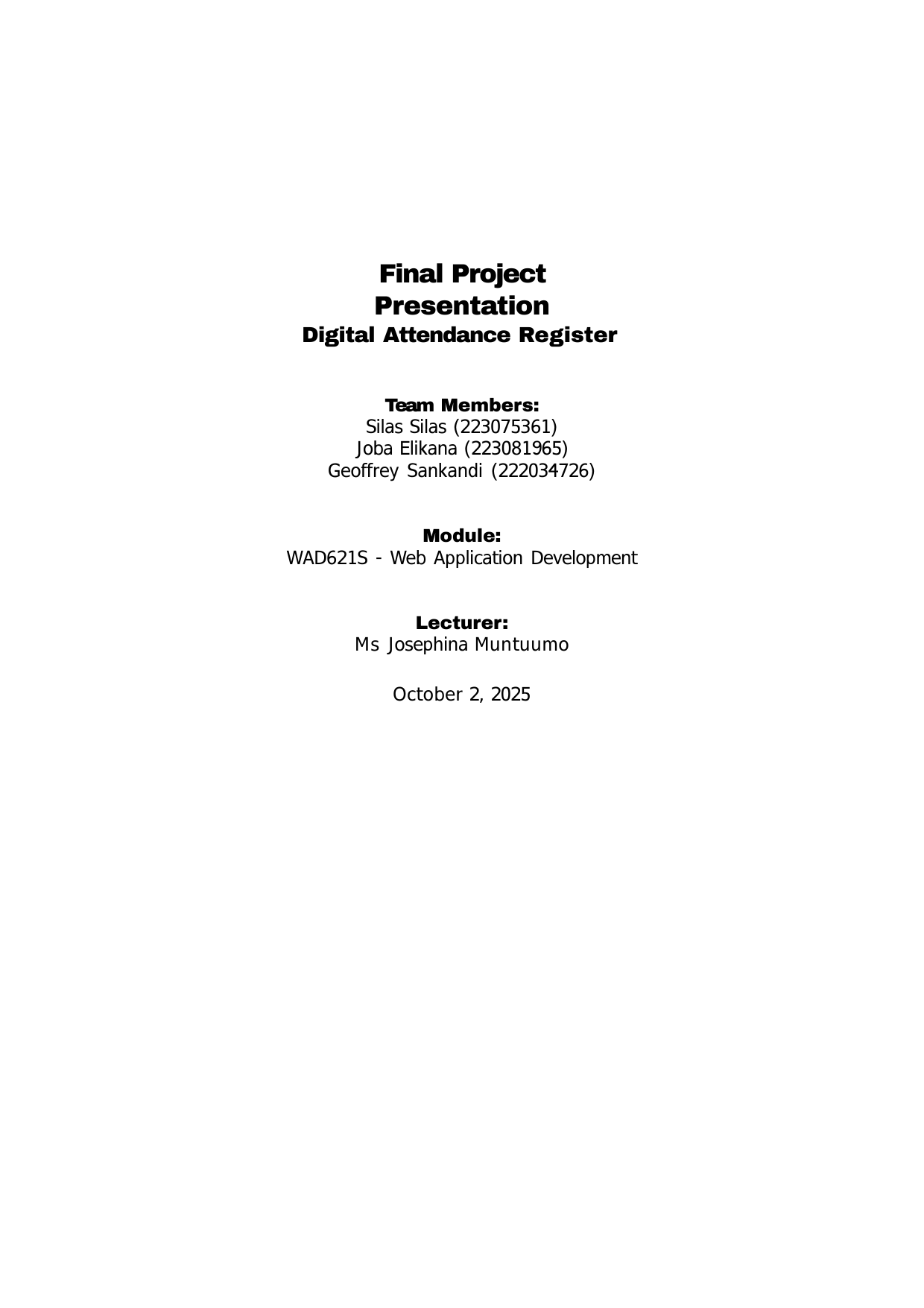

Final Project Presentation
Digital Attendance Register
Team Members:
Silas Silas (223075361)
Joba Elikana (223081965)
Geoffrey Sankandi (222034726)

Module:
WAD621S - Web Application Development

Lecturer:
Ms Josephina Muntuumo

October 2, 2025